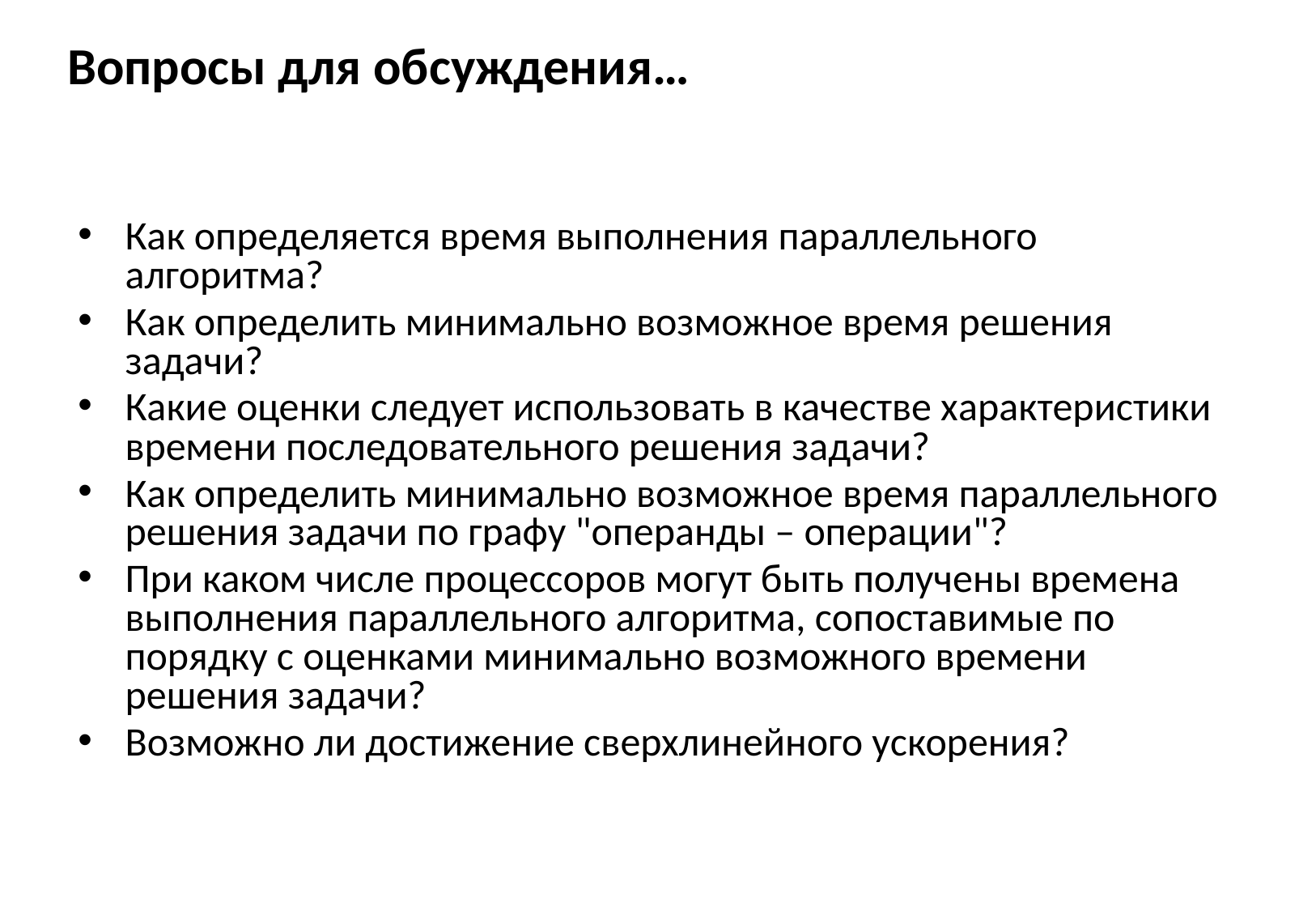

# Вопросы для обсуждения…
Как определяется время выполнения параллельного алгоритма?
Как определить минимально возможное время решения задачи?
Какие оценки следует использовать в качестве характеристики времени последовательного решения задачи?
Как определить минимально возможное время параллельного решения задачи по графу "операнды – операции"?
При каком числе процессоров могут быть получены времена выполнения параллельного алгоритма, сопоставимые по порядку с оценками минимально возможного времени решения задачи?
Возможно ли достижение сверхлинейного ускорения?